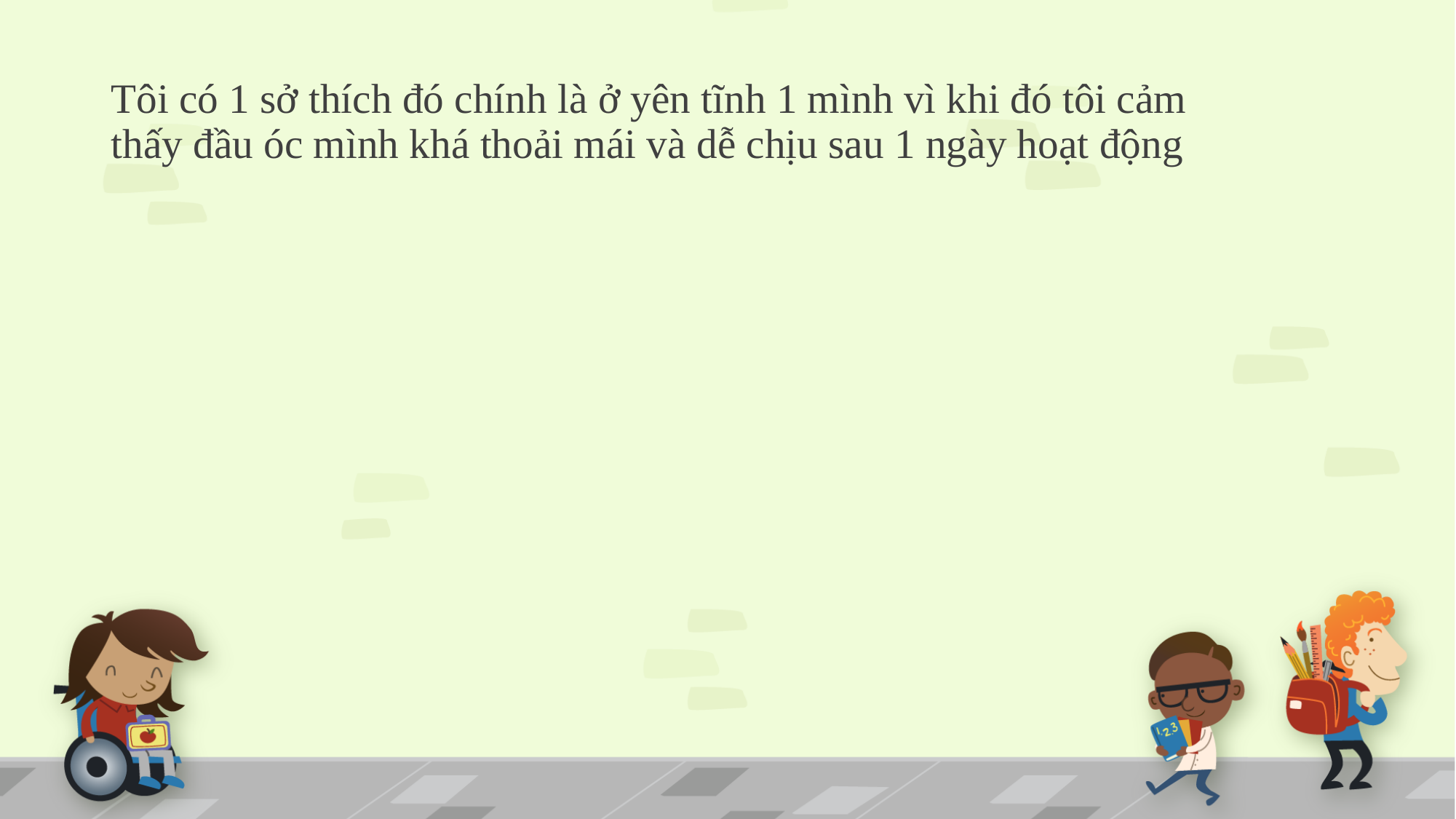

# Tôi có 1 sở thích đó chính là ở yên tĩnh 1 mình vì khi đó tôi cảm thấy đầu óc mình khá thoải mái và dễ chịu sau 1 ngày hoạt động